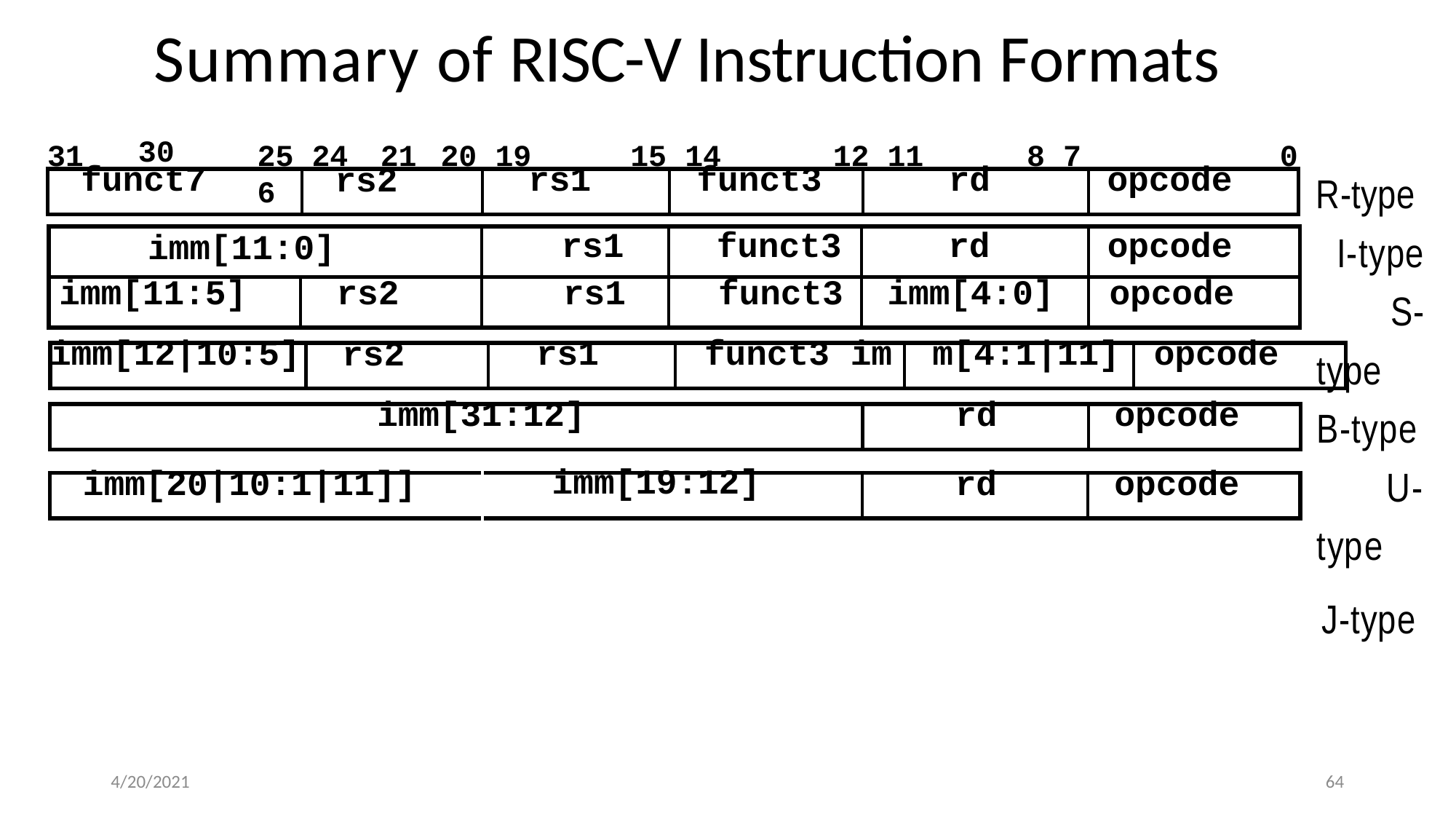

# Summary of RISC-V Instruction Formats
30
31
25 24	21 20 19	15 14	12 11	8 7 6
0
R-type  I-type  S-type  B-type  U-type
J-type
| funct7 | rs2 | rs1 | funct3 | rd | opcode |
| --- | --- | --- | --- | --- | --- |
| imm[11:0] |  | rs1 | funct3 | rd | opcode |
| --- | --- | --- | --- | --- | --- |
| imm[11:5] | rs2 | rs1 | funct3 | imm[4:0] | opcode |
| imm[12|10:5] | rs2 | rs1 | funct3 im | m[4:1|11] | opcode |
| --- | --- | --- | --- | --- | --- |
| imm[31:12] | rd | opcode |
| --- | --- | --- |
| imm[20|10:1|11]] | imm[19:12] | rd | opcode |
| --- | --- | --- | --- |
4/20/2021
64